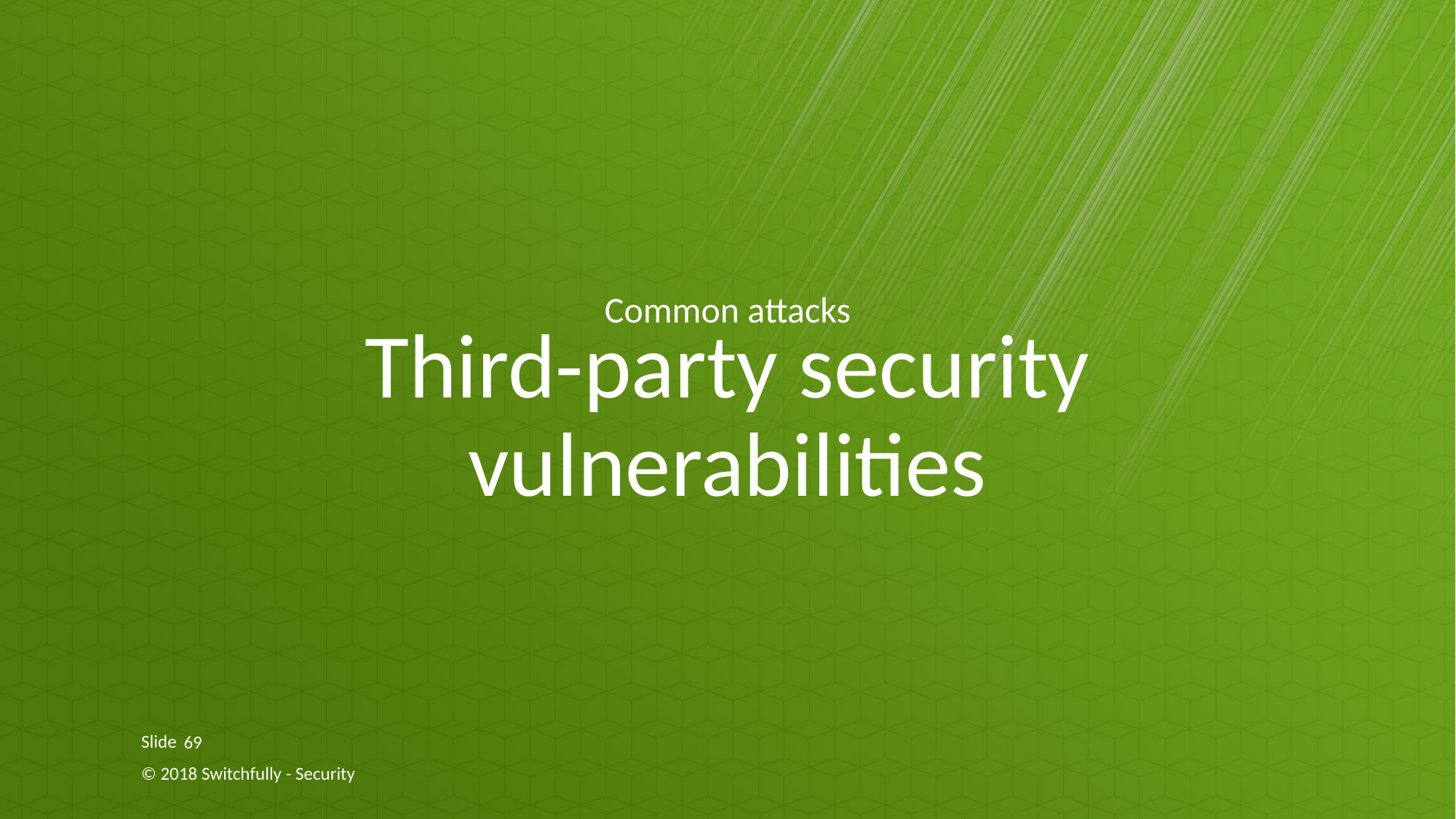

Common attacks
# Third-party security vulnerabilities
69
© 2018 Switchfully - Security